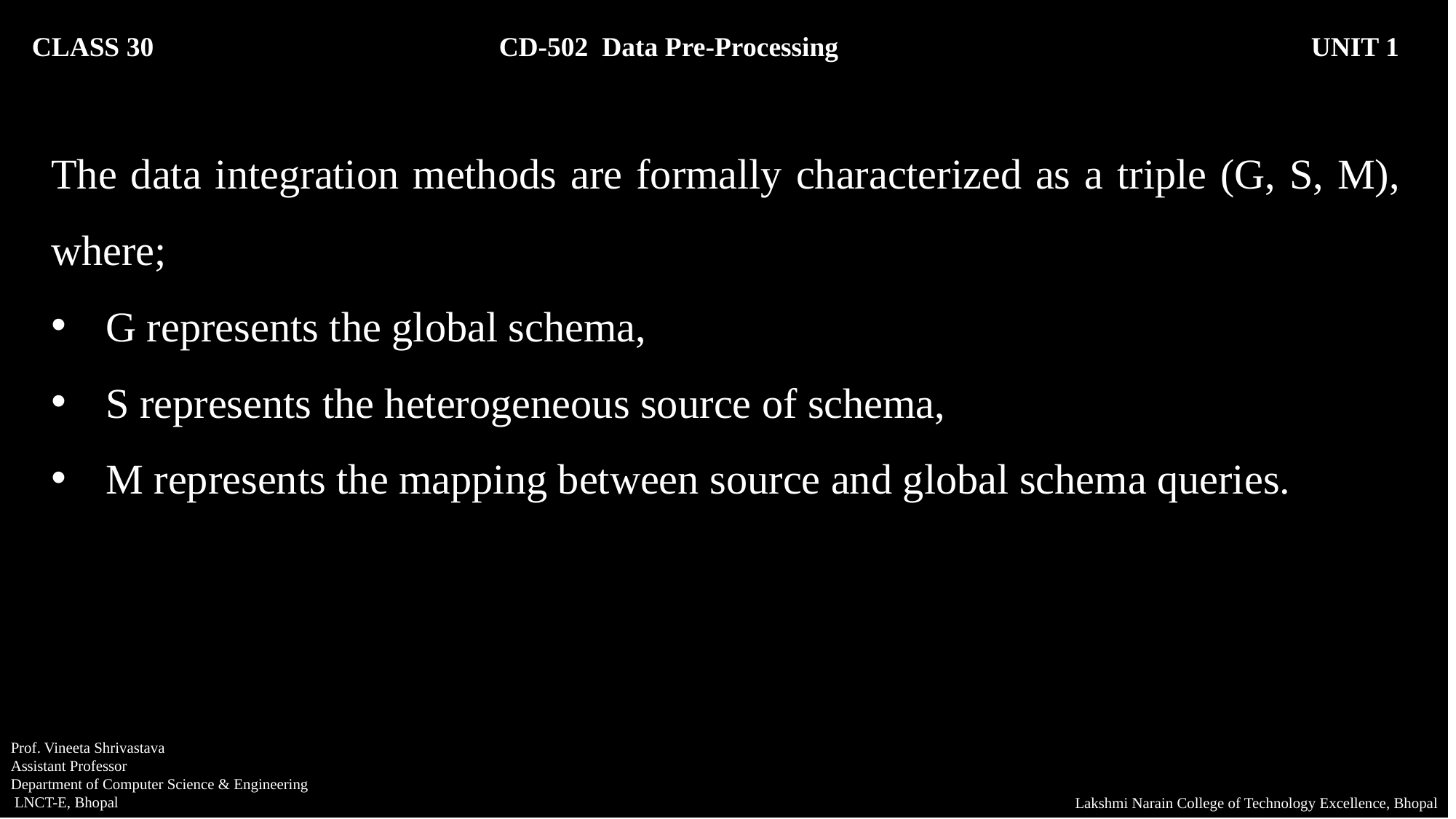

CLASS 30                                                  CD-502  Data Pre-Processing		                                           UNIT 1
The data integration methods are formally characterized as a triple (G, S, M), where;
G represents the global schema,
S represents the heterogeneous source of schema,
M represents the mapping between source and global schema queries.
Prof. Vineeta Shrivastava
Assistant Professor
Department of Computer Science & Engineering
 LNCT-E, Bhopal
Lakshmi Narain College of Technology Excellence, Bhopal